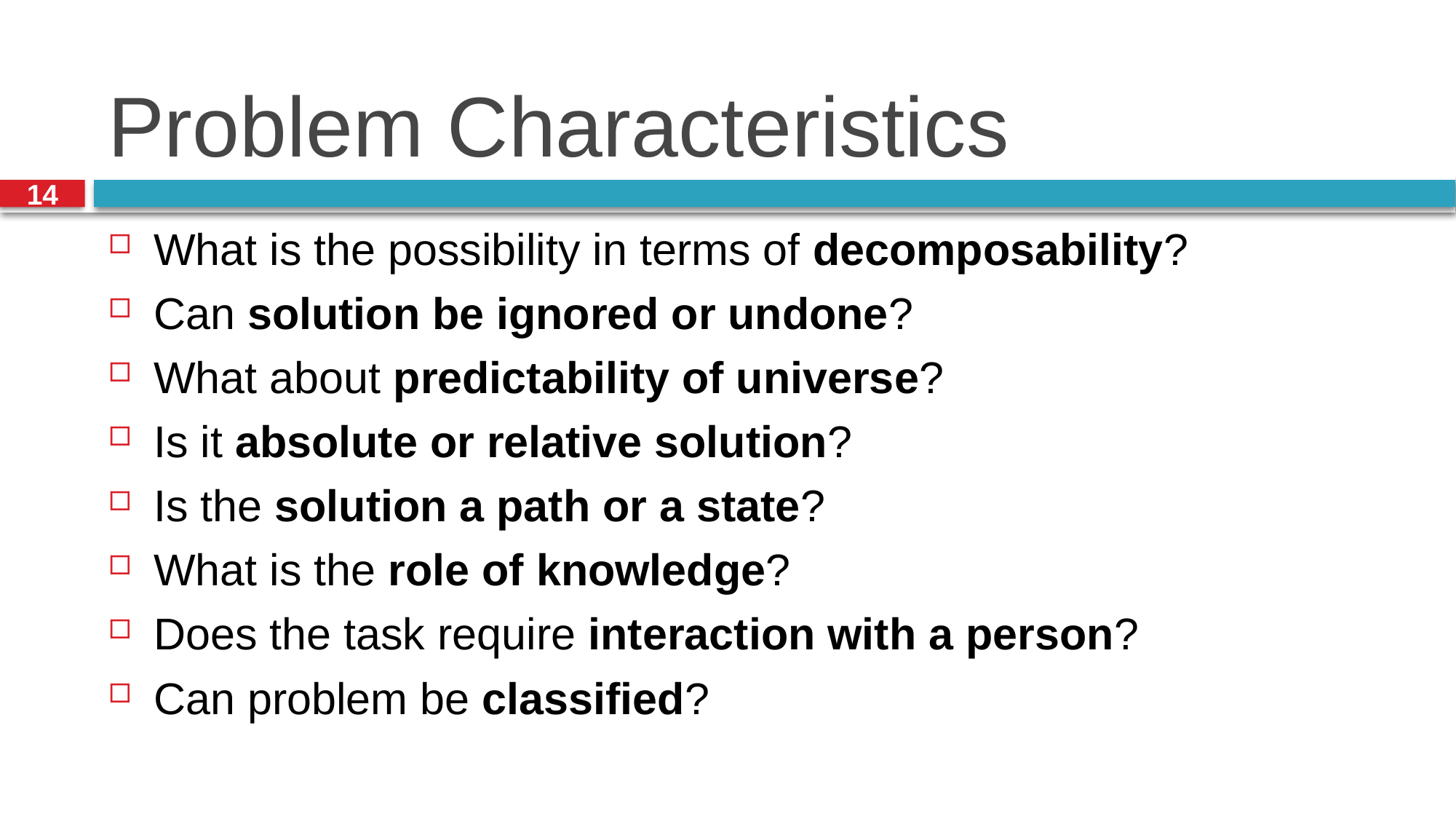

# Problem Characteristics
14
What is the possibility in terms of decomposability?
Can solution be ignored or undone?
What about predictability of universe?
Is it absolute or relative solution?
Is the solution a path or a state?
What is the role of knowledge?
Does the task require interaction with a person?
Can problem be classified?